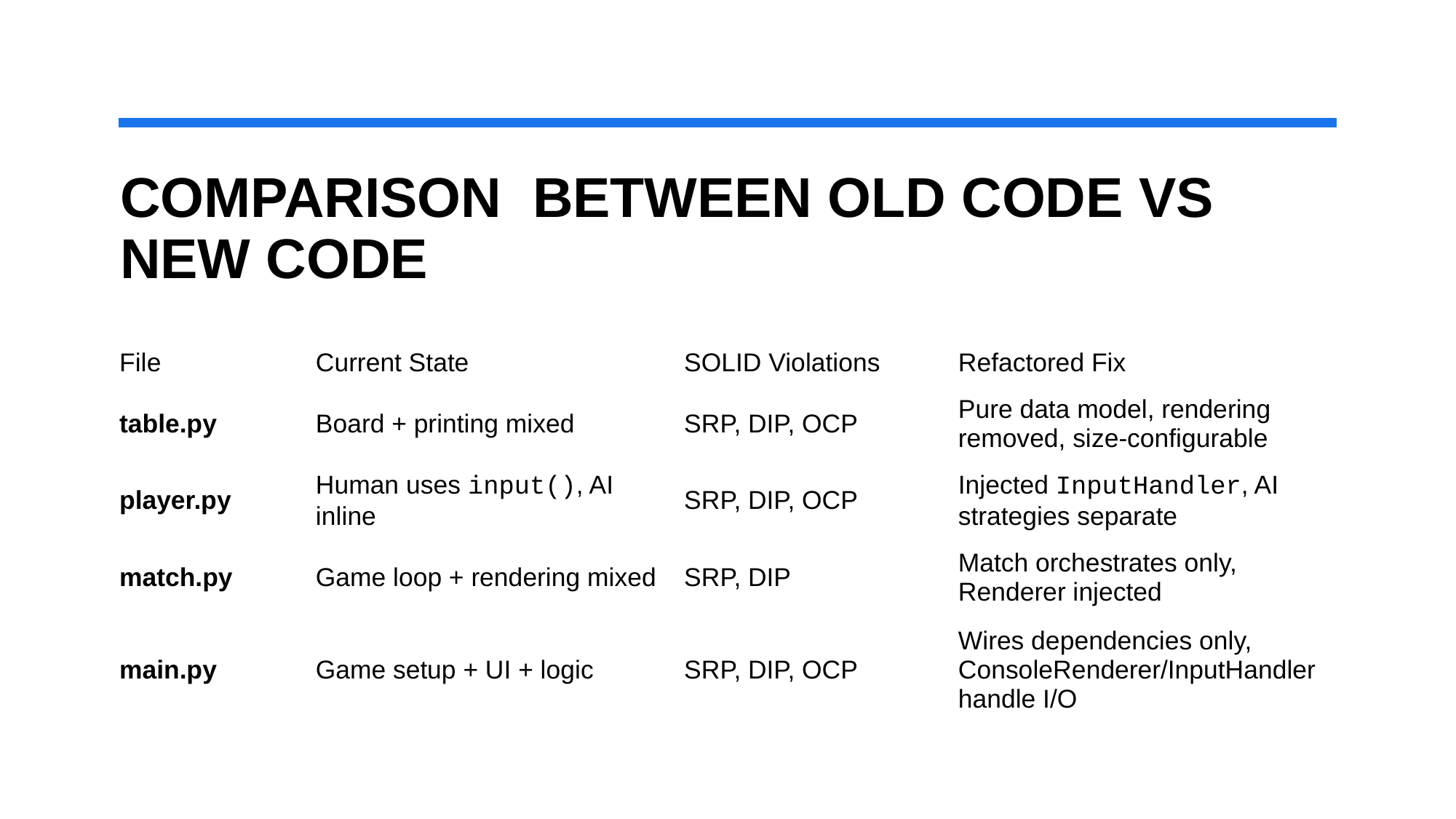

# COMPARISON  BETWEEN OLD CODE VS NEW CODE
| File | Current State | SOLID Violations | Refactored Fix |
| --- | --- | --- | --- |
| table.py | Board + printing mixed | SRP, DIP, OCP | Pure data model, rendering removed, size-configurable |
| player.py | Human uses input(), AI inline | SRP, DIP, OCP | Injected InputHandler, AI strategies separate |
| match.py | Game loop + rendering mixed | SRP, DIP | Match orchestrates only, Renderer injected |
| main.py | Game setup + UI + logic | SRP, DIP, OCP | Wires dependencies only, ConsoleRenderer/InputHandler handle I/O |